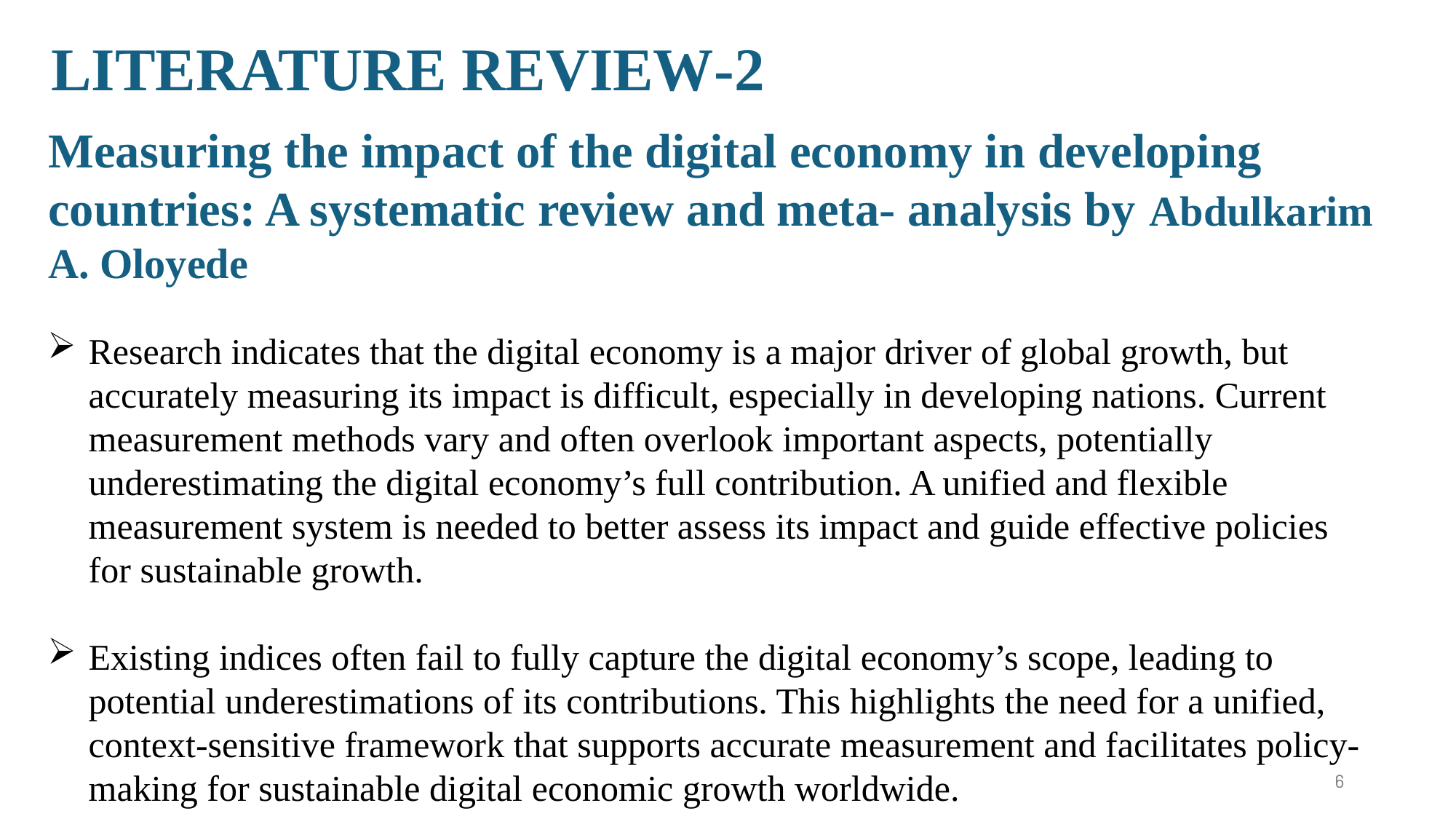

Literature review-2
Measuring the impact of the digital economy in developing countries: A systematic review and meta- analysis by Abdulkarim A. Oloyede

Research indicates that the digital economy is a major driver of global growth, but accurately measuring its impact is difficult, especially in developing nations. Current measurement methods vary and often overlook important aspects, potentially underestimating the digital economy’s full contribution. A unified and flexible measurement system is needed to better assess its impact and guide effective policies for sustainable growth.

Existing indices often fail to fully capture the digital economy’s scope, leading to potential underestimations of its contributions. This highlights the need for a unified, context-sensitive framework that supports accurate measurement and facilitates policy-making for sustainable digital economic growth worldwide.
6